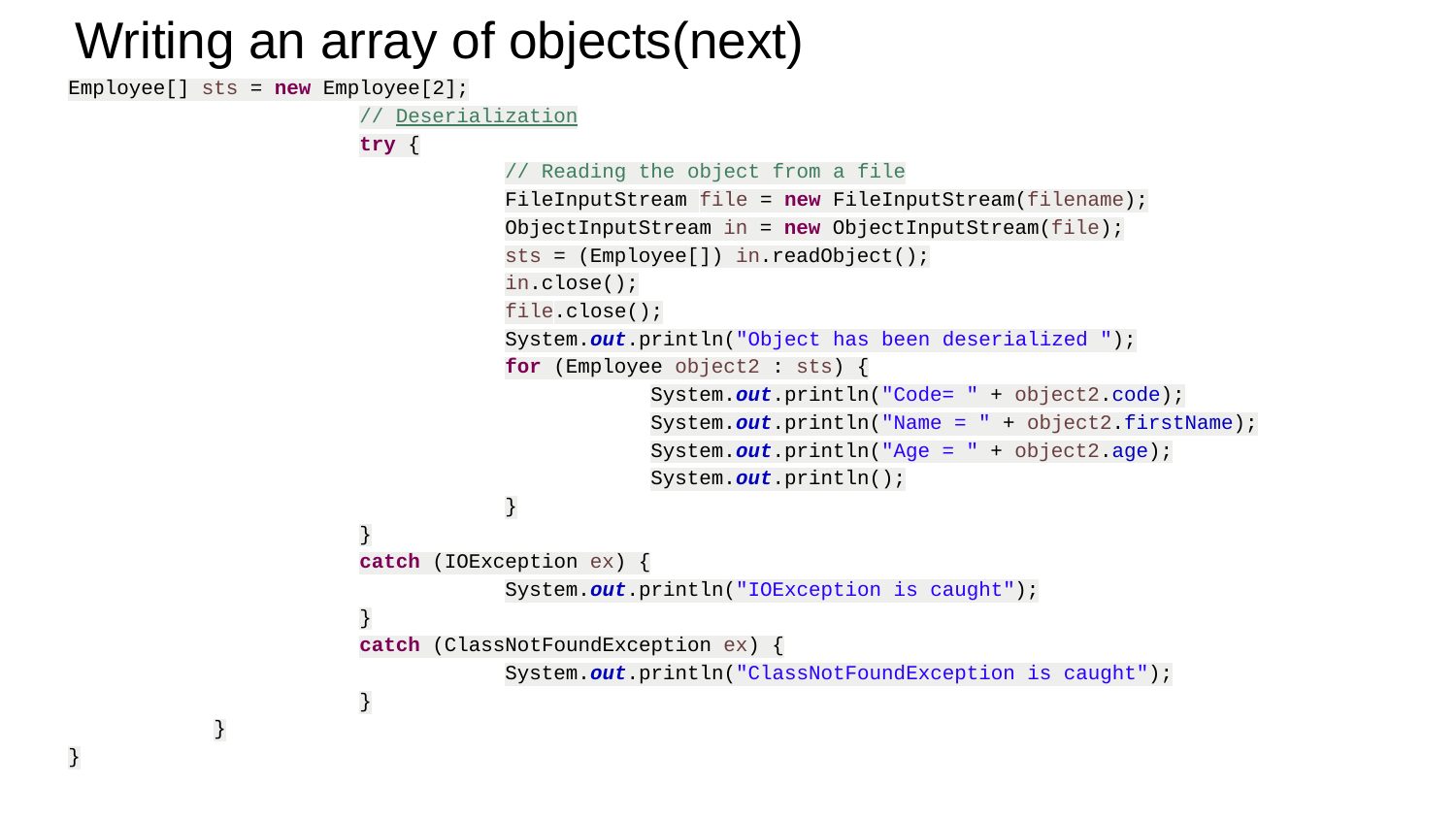

# Writing an array of objects(next)
Employee[] sts = new Employee[2];
		// Deserialization
		try {
			// Reading the object from a file
			FileInputStream file = new FileInputStream(filename);
			ObjectInputStream in = new ObjectInputStream(file);
			sts = (Employee[]) in.readObject();
			in.close();
			file.close();
			System.out.println("Object has been deserialized ");
			for (Employee object2 : sts) {
				System.out.println("Code= " + object2.code);
				System.out.println("Name = " + object2.firstName);
				System.out.println("Age = " + object2.age);
				System.out.println();
			}
		}
		catch (IOException ex) {
			System.out.println("IOException is caught");
		}
		catch (ClassNotFoundException ex) {
			System.out.println("ClassNotFoundException is caught");
		}
	}
}